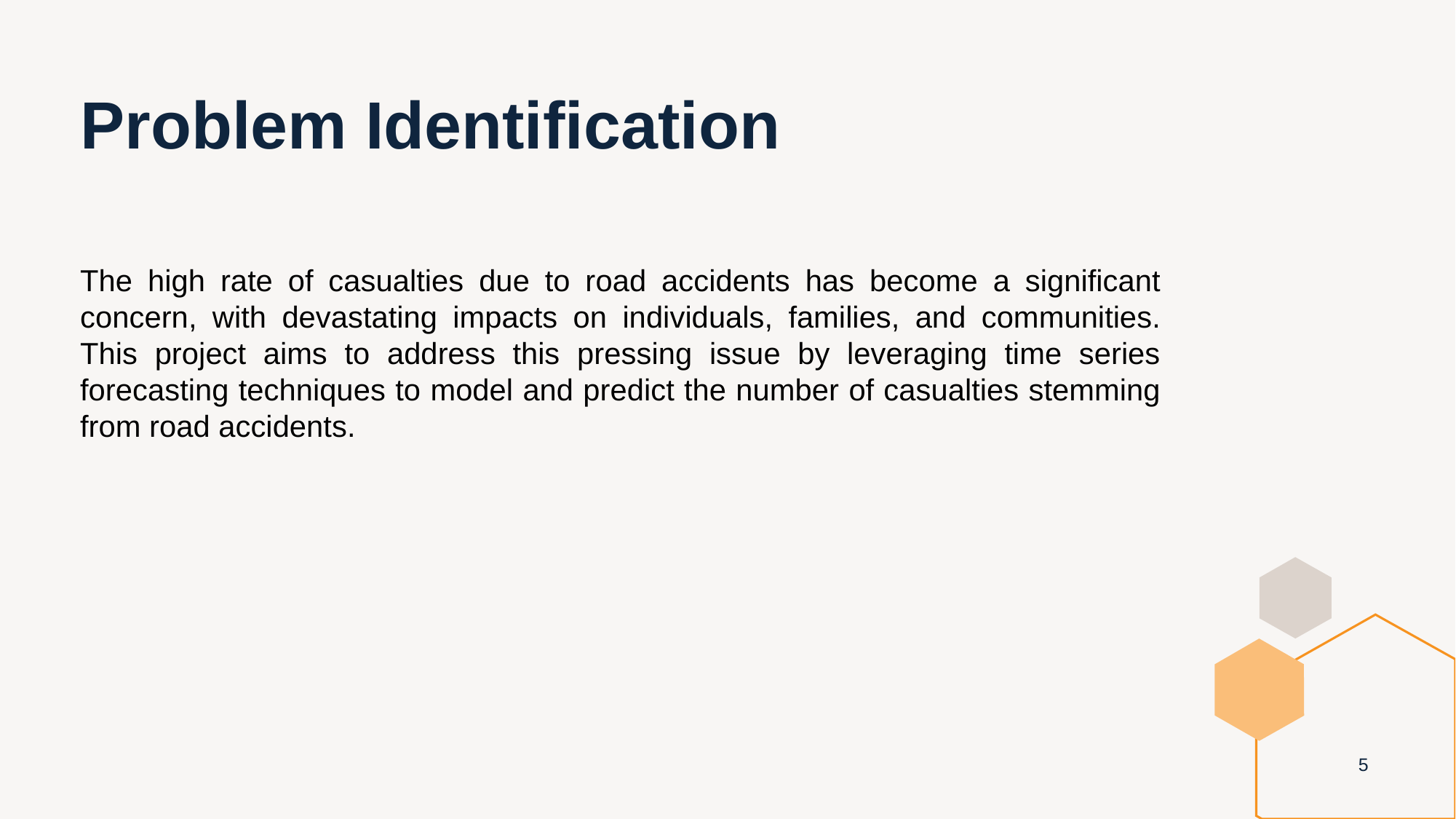

# Problem Identification
The high rate of casualties due to road accidents has become a significant concern, with devastating impacts on individuals, families, and communities. This project aims to address this pressing issue by leveraging time series forecasting techniques to model and predict the number of casualties stemming from road accidents.
5